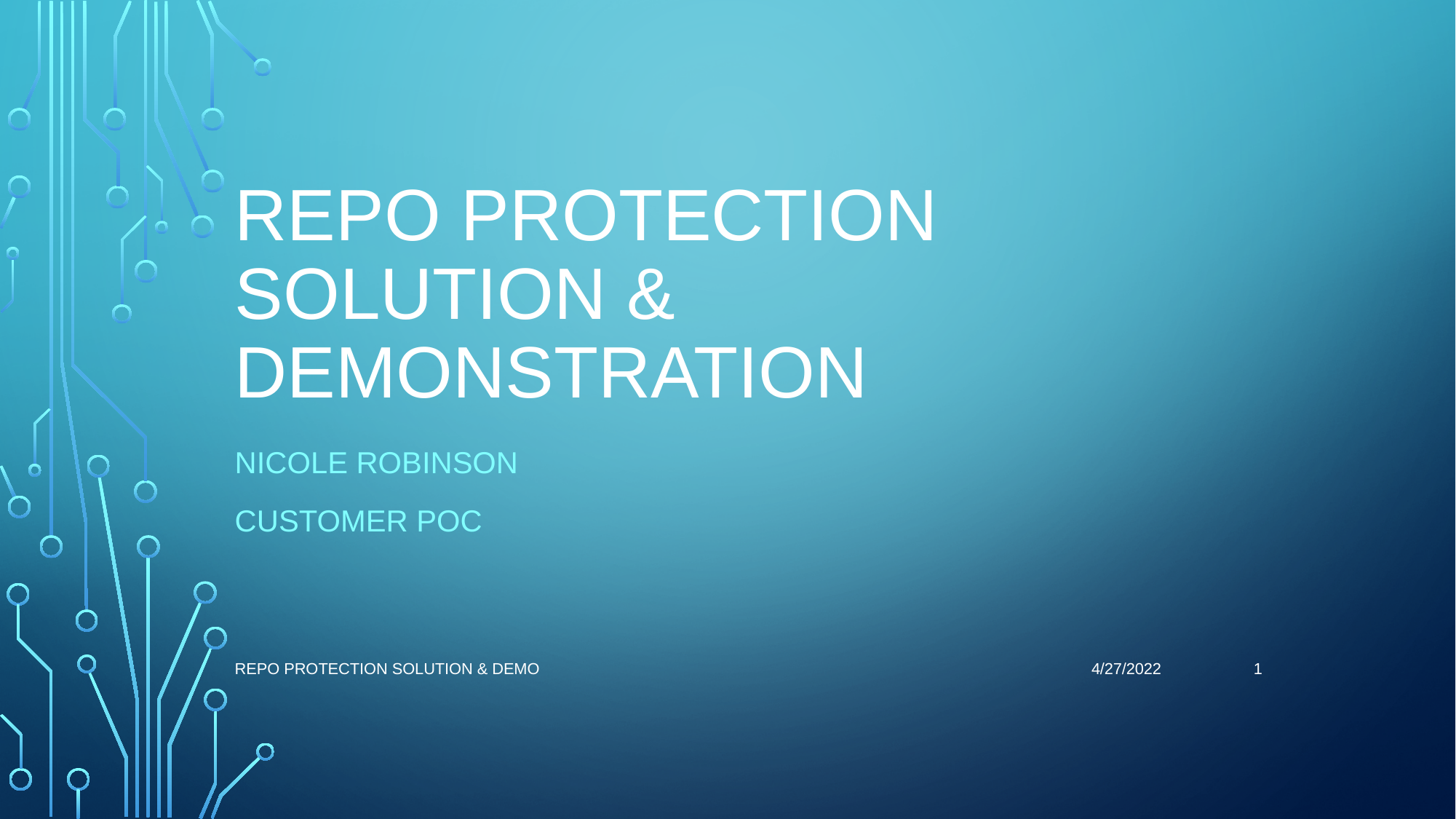

# Repo Protection Solution & Demonstration
Nicole Robinson
Customer POC

1
Repo Protection Solution & Demo
4/27/2022